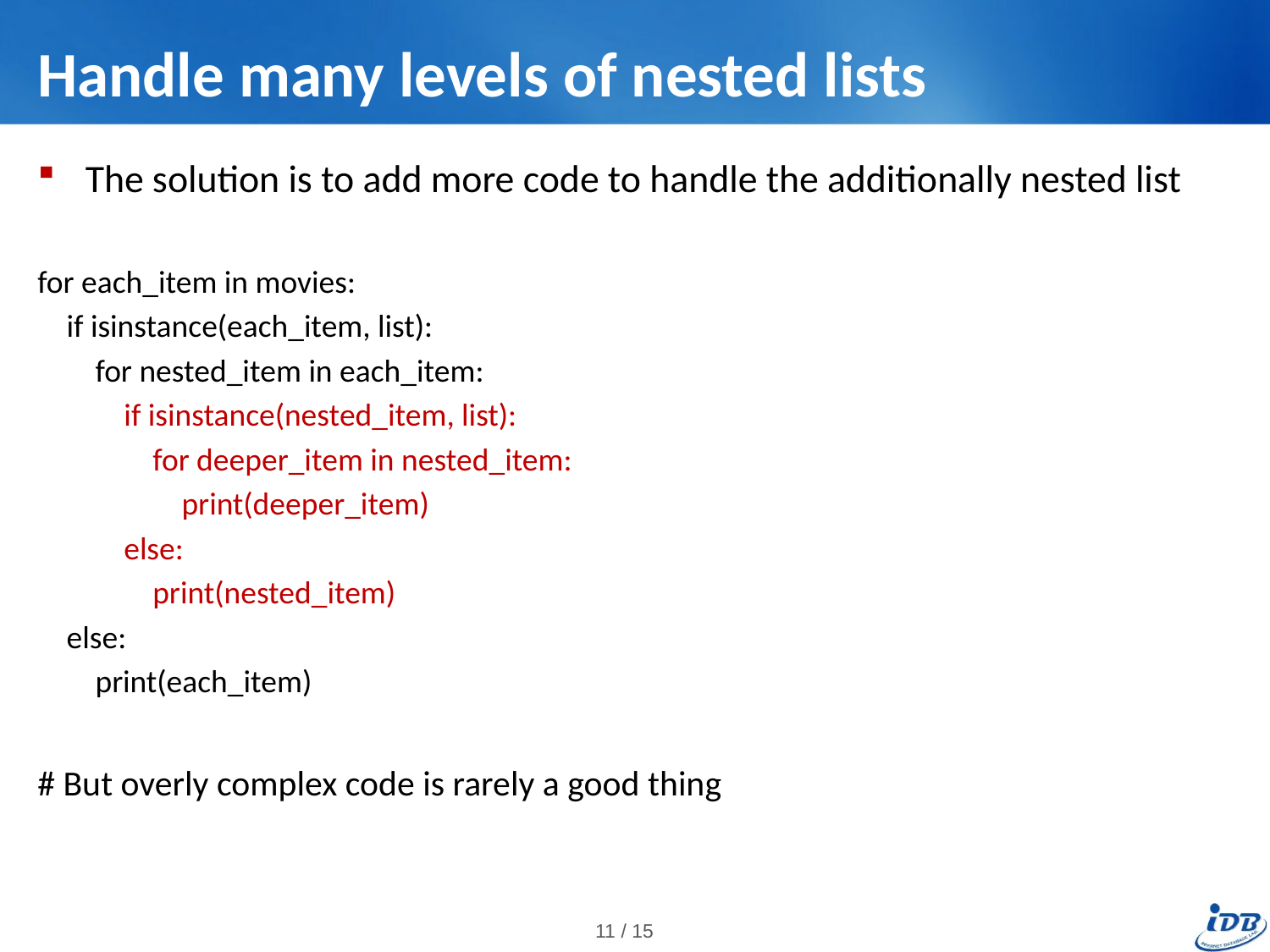

# Handle many levels of nested lists
The solution is to add more code to handle the additionally nested list

for each_item in movies:
    if isinstance(each_item, list):
        for nested_item in each_item:
            if isinstance(nested_item, list):
                for deeper_item in nested_item:
                    print(deeper_item)
            else:
                print(nested_item)
    else:
        print(each_item)

# But overly complex code is rarely a good thing